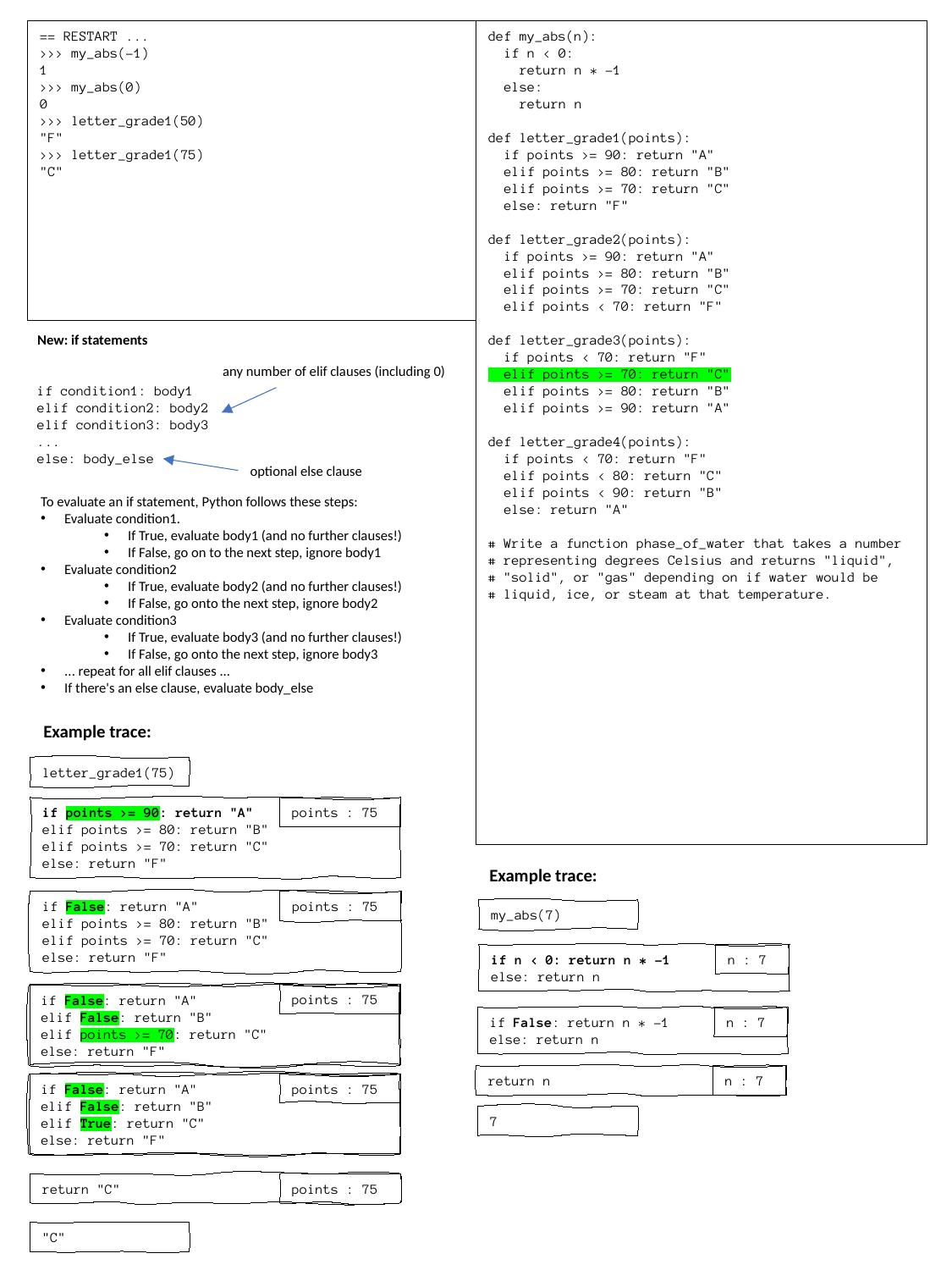

== RESTART ...
>>> my_abs(-1)
1
>>> my_abs(0)
0
>>> letter_grade1(50)
"F"
>>> letter_grade1(75)
"C"

def my_abs(n):
  if n < 0:
    return n * -1
  else:
    return n

def letter_grade1(points):
  if points >= 90: return "A"
  elif points >= 80: return "B"
  elif points >= 70: return "C"
  else: return "F"

def letter_grade2(points):
  if points >= 90: return "A"
  elif points >= 80: return "B"
  elif points >= 70: return "C"
  elif points < 70: return "F"

def letter_grade3(points):
  if points < 70: return "F"
  elif points >= 70: return "C"
  elif points >= 80: return "B"
  elif points >= 90: return "A"

def letter_grade4(points):
  if points < 70: return "F"
  elif points < 80: return "C"
  elif points < 90: return "B"
  else: return "A"

# Write a function phase_of_water that takes a number
# representing degrees Celsius and returns "liquid",
# "solid", or "gas" depending on if water would be
# liquid, ice, or steam at that temperature.

New: if statements

if condition1: body1
elif condition2: body2
elif condition3: body3
...
else: body_else
any number of elif clauses (including 0)
optional else clause
To evaluate an if statement, Python follows these steps:
Evaluate condition1.
If True, evaluate body1 (and no further clauses!)
If False, go on to the next step, ignore body1
Evaluate condition2
If True, evaluate body2 (and no further clauses!)
If False, go onto the next step, ignore body2
Evaluate condition3
If True, evaluate body3 (and no further clauses!)
If False, go onto the next step, ignore body3
... repeat for all elif clauses ...
If there's an else clause, evaluate body_else
Example trace:
letter_grade1(75)
if points >= 90: return "A"
elif points >= 80: return "B"
elif points >= 70: return "C"
else: return "F"
points : 75
Example trace:
if False: return "A"
elif points >= 80: return "B"
elif points >= 70: return "C"
else: return "F"
points : 75
my_abs(7)
if n < 0: return n * -1
else: return n
n : 7

points : 75
if False: return "A"
elif False: return "B"
elif points >= 70: return "C"
else: return "F"
if False: return n * -1
else: return n
n : 7
return n
n : 7

points : 75
if False: return "A"
elif False: return "B"
elif True: return "C"
else: return "F"
7
return "C"
points : 75
"C"